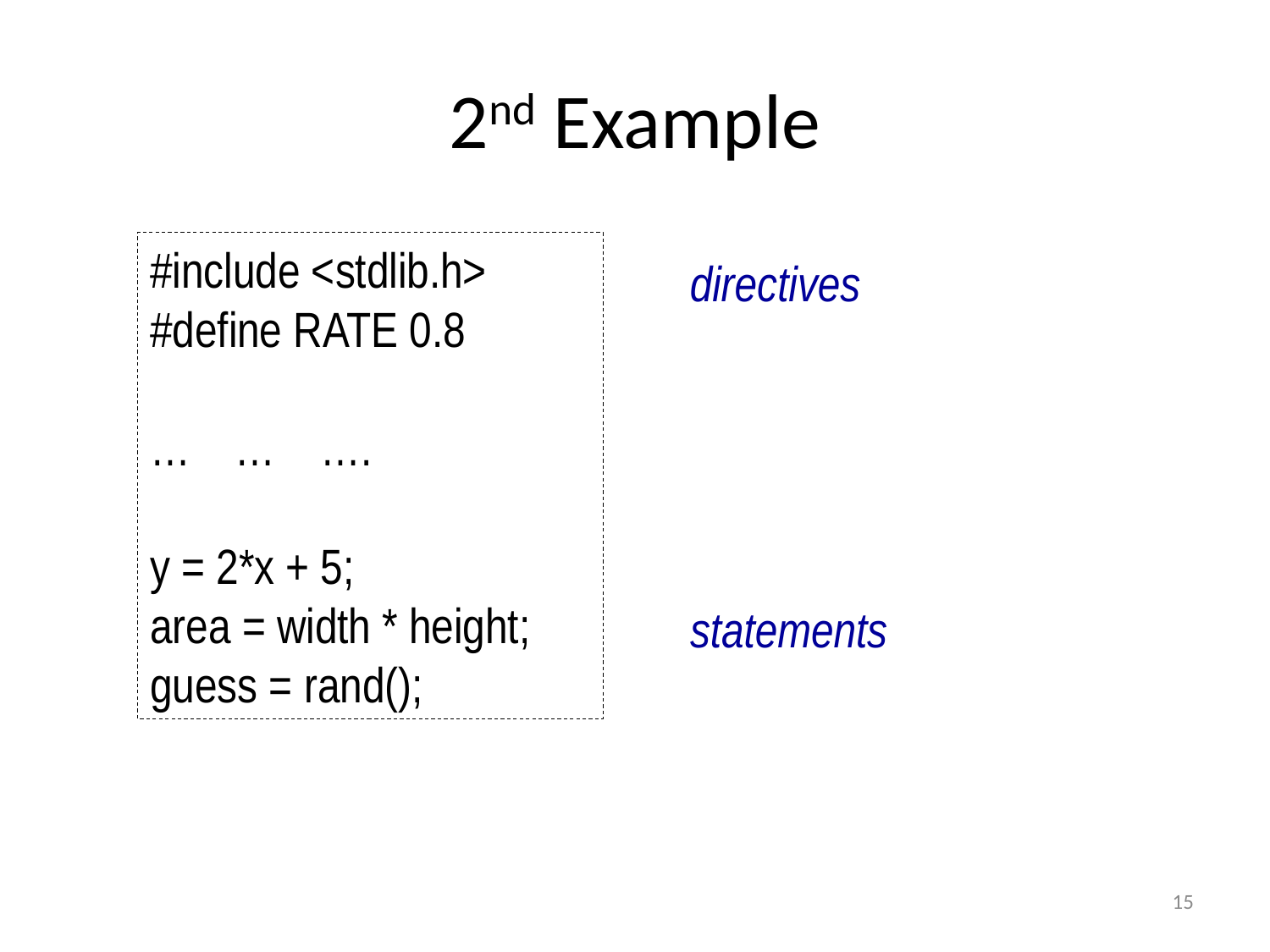

# 2nd Example
#include <stdlib.h>
#define RATE 0.8

…    …    ….

y = 2*x + 5;
area = width * height;
guess = rand();
directives
statements
15